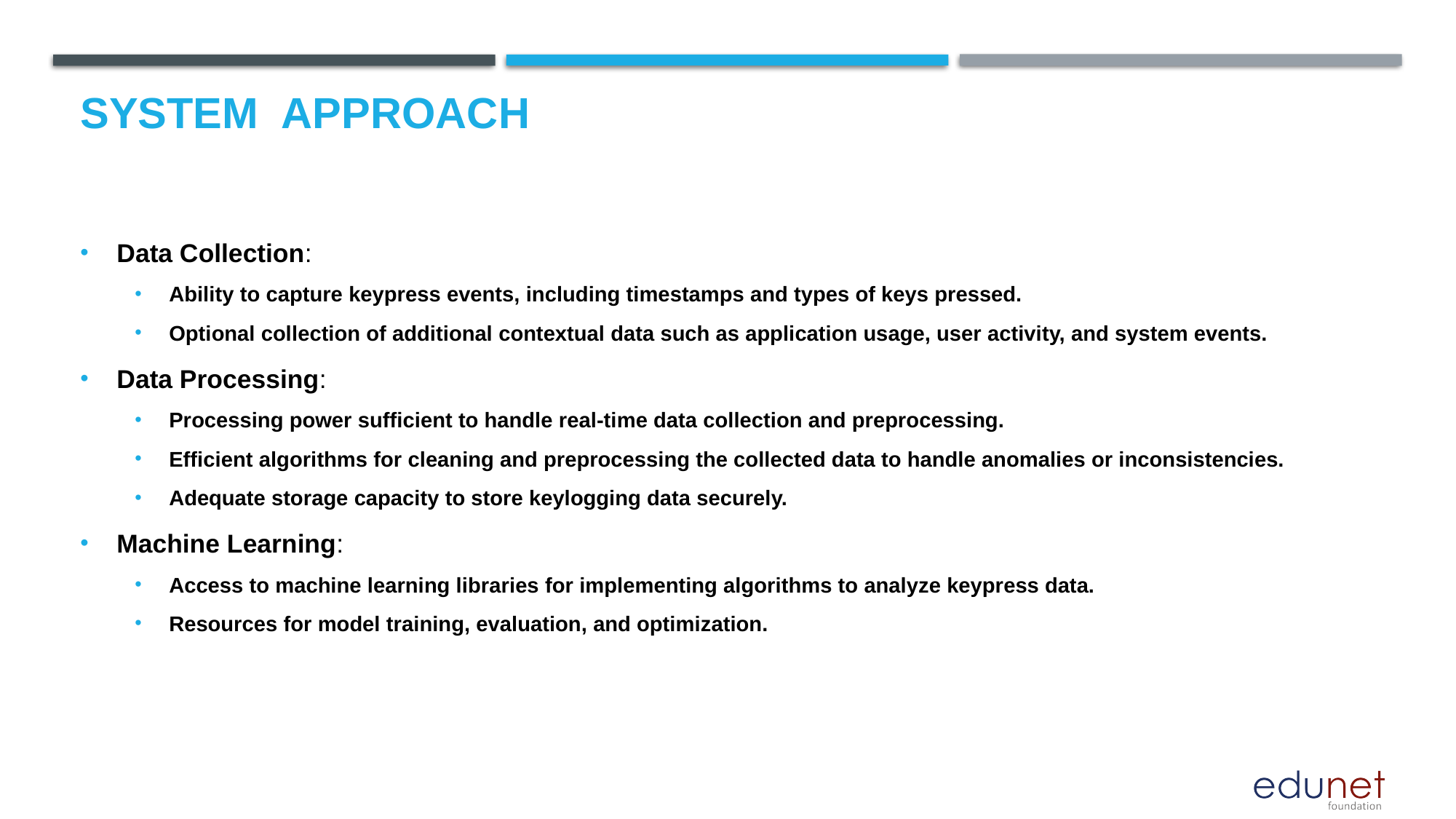

# System  Approach
Data Collection:
Ability to capture keypress events, including timestamps and types of keys pressed.
Optional collection of additional contextual data such as application usage, user activity, and system events.
Data Processing:
Processing power sufficient to handle real-time data collection and preprocessing.
Efficient algorithms for cleaning and preprocessing the collected data to handle anomalies or inconsistencies.
Adequate storage capacity to store keylogging data securely.
Machine Learning:
Access to machine learning libraries for implementing algorithms to analyze keypress data.
Resources for model training, evaluation, and optimization.